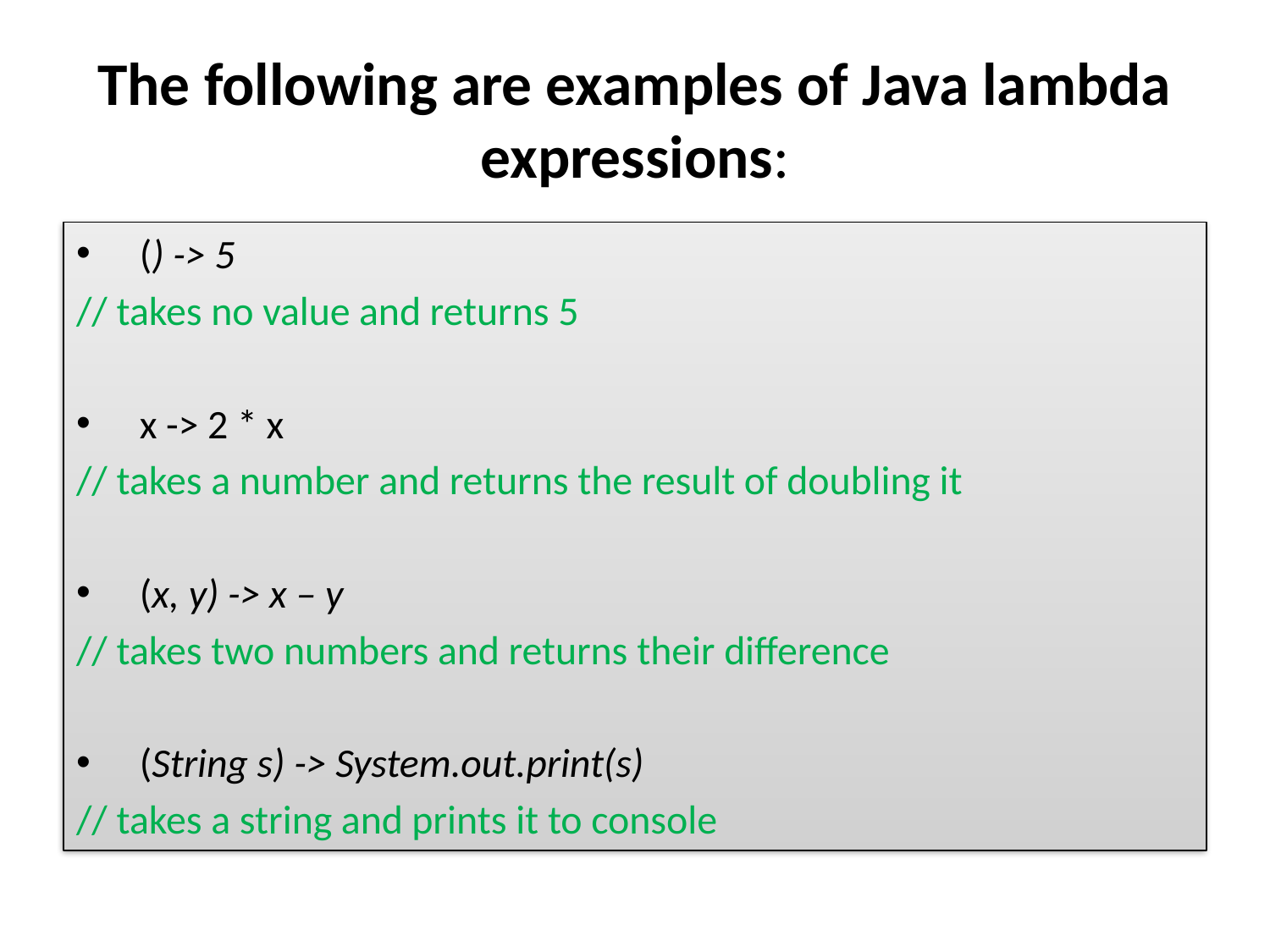

# The following are examples of Java lambda expressions:
() -> 5
// takes no value and returns 5

x -> 2 * x
// takes a number and returns the result of doubling it

(x, y) -> x – y
// takes two numbers and returns their difference

(String s) -> System.out.print(s)
// takes a string and prints it to console